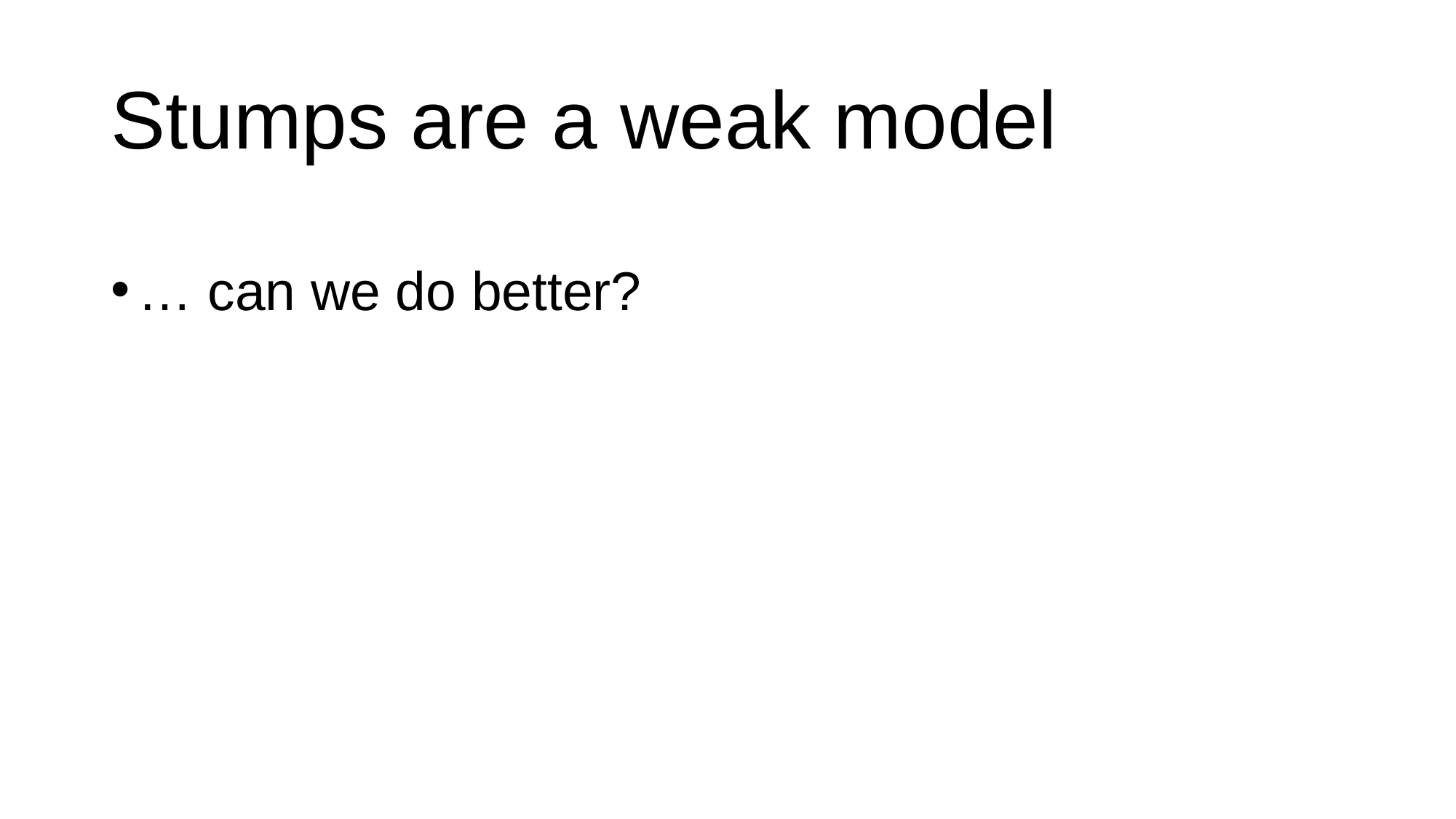

# Stumps are a weak model
… can we do better?